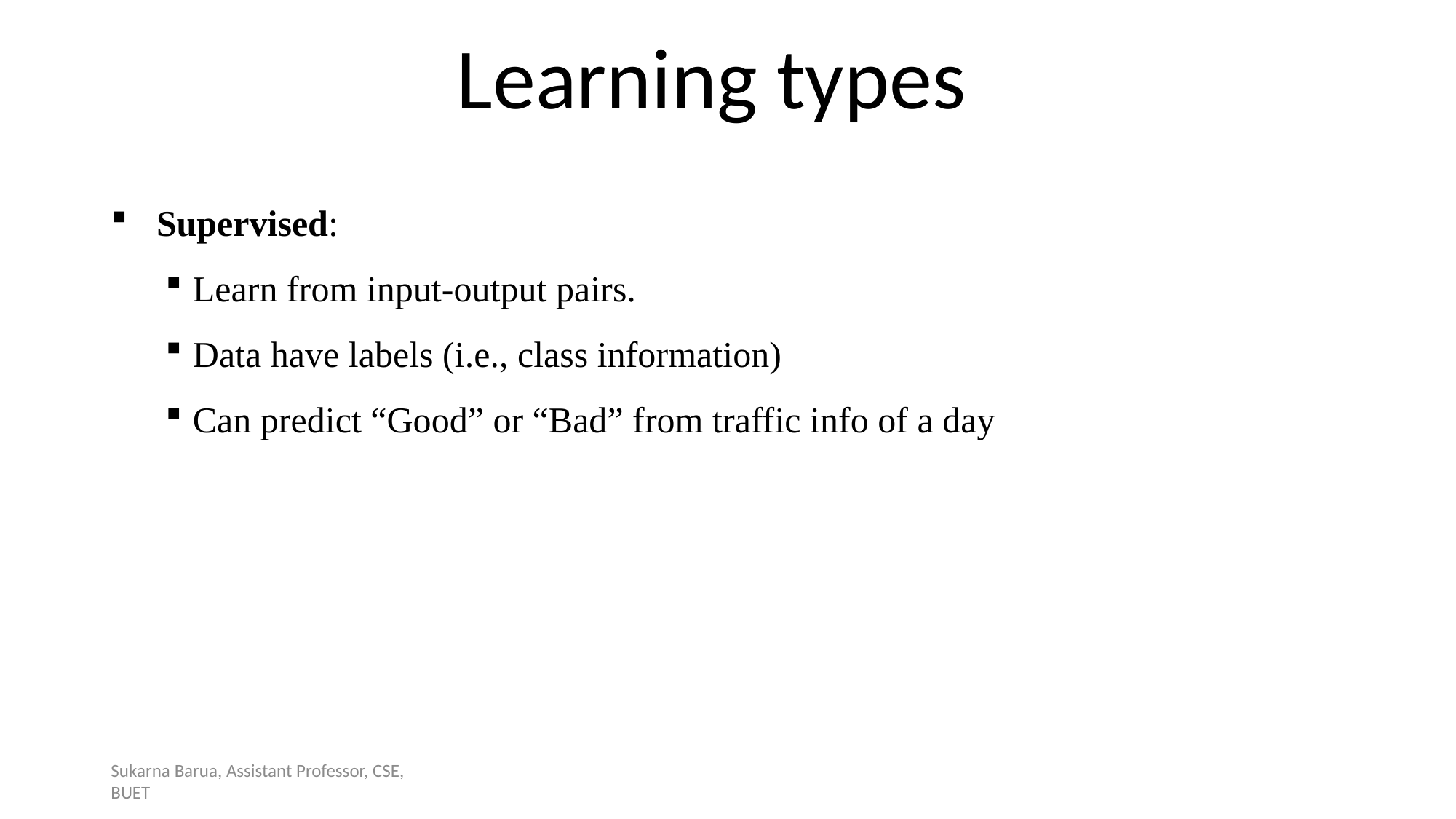

# Learning types
  Supervised:
Learn from input-output pairs.
Data have labels (i.e., class information)
Can predict “Good” or “Bad” from traffic info of a day

Sukarna Barua, Assistant Professor, CSE, BUET